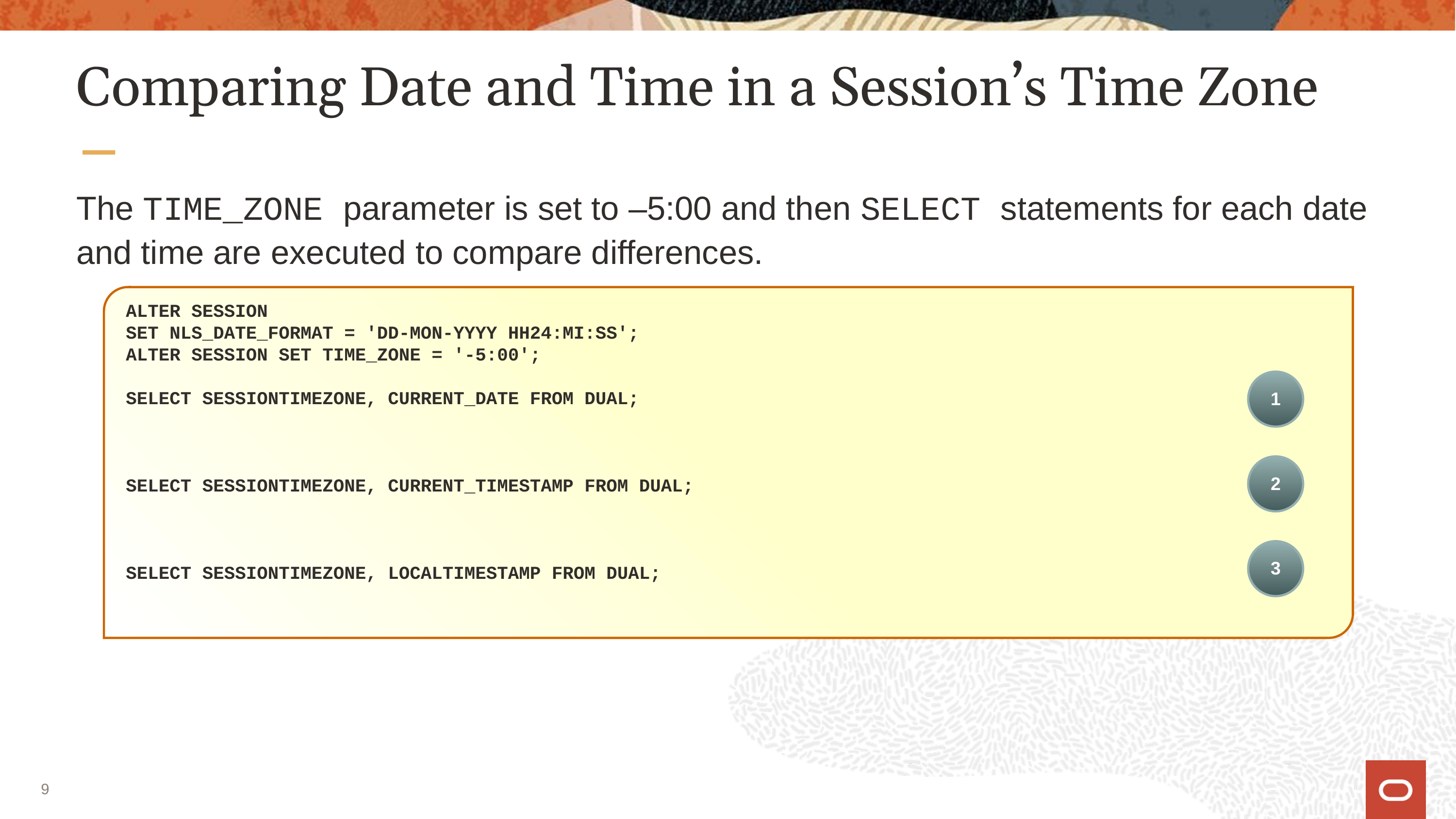

# Comparing Date and Time in a Session’s Time Zone
The TIME_ZONE parameter is set to –5:00 and then SELECT statements for each date and time are executed to compare differences.

ALTER SESSION
SET NLS_DATE_FORMAT = 'DD-MON-YYYY HH24:MI:SS';
ALTER SESSION SET TIME_ZONE = '-5:00';

SELECT SESSIONTIMEZONE, CURRENT_DATE FROM DUAL;

SELECT SESSIONTIMEZONE, CURRENT_TIMESTAMP FROM DUAL;

SELECT SESSIONTIMEZONE, LOCALTIMESTAMP FROM DUAL;
1
2
3